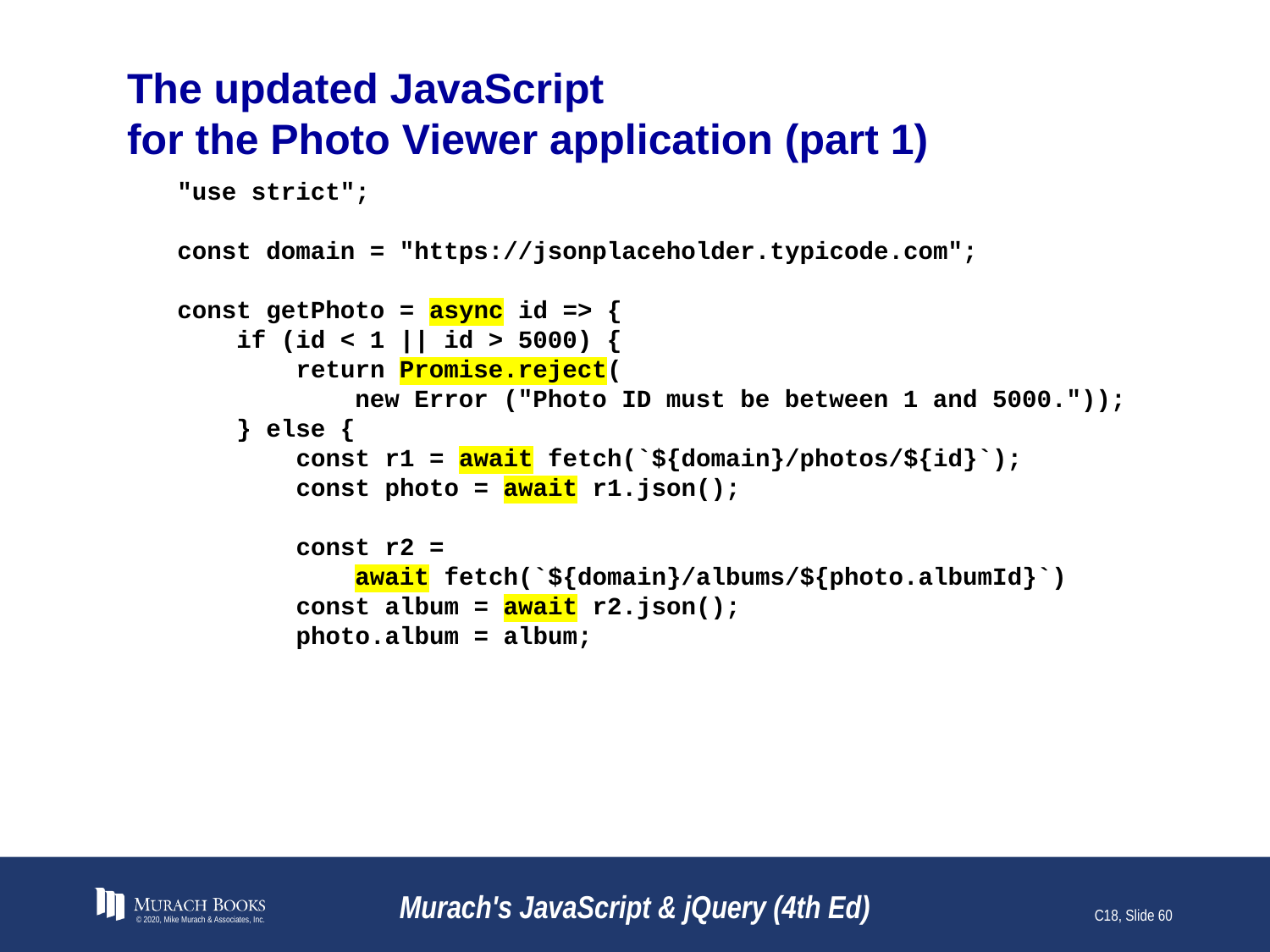

# The updated JavaScript for the Photo Viewer application (part 1)
"use strict";

const domain = "https://jsonplaceholder.typicode.com";

const getPhoto = async id => {
    if (id < 1 || id > 5000) {
        return Promise.reject(
            new Error ("Photo ID must be between 1 and 5000."));
    } else {
        const r1 = await fetch(`${domain}/photos/${id}`);
        const photo = await r1.json();

        const r2 =
            await fetch(`${domain}/albums/${photo.albumId}`)
        const album = await r2.json();
        photo.album = album;

© 2020, Mike Murach & Associates, Inc.
Murach's JavaScript & jQuery (4th Ed)

C18, Slide 60